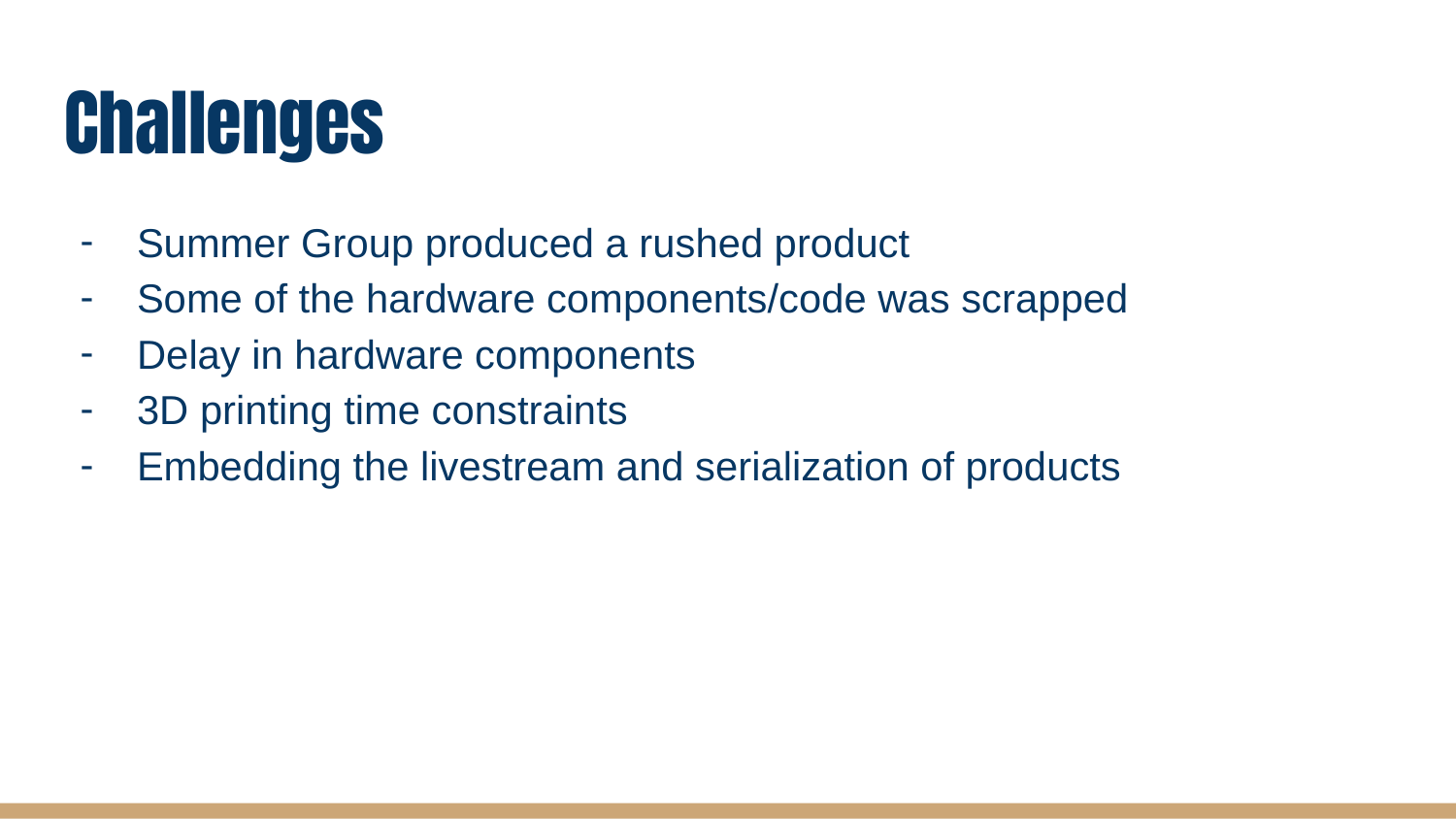

# Challenges
Summer Group produced a rushed product
Some of the hardware components/code was scrapped
Delay in hardware components
3D printing time constraints
Embedding the livestream and serialization of products